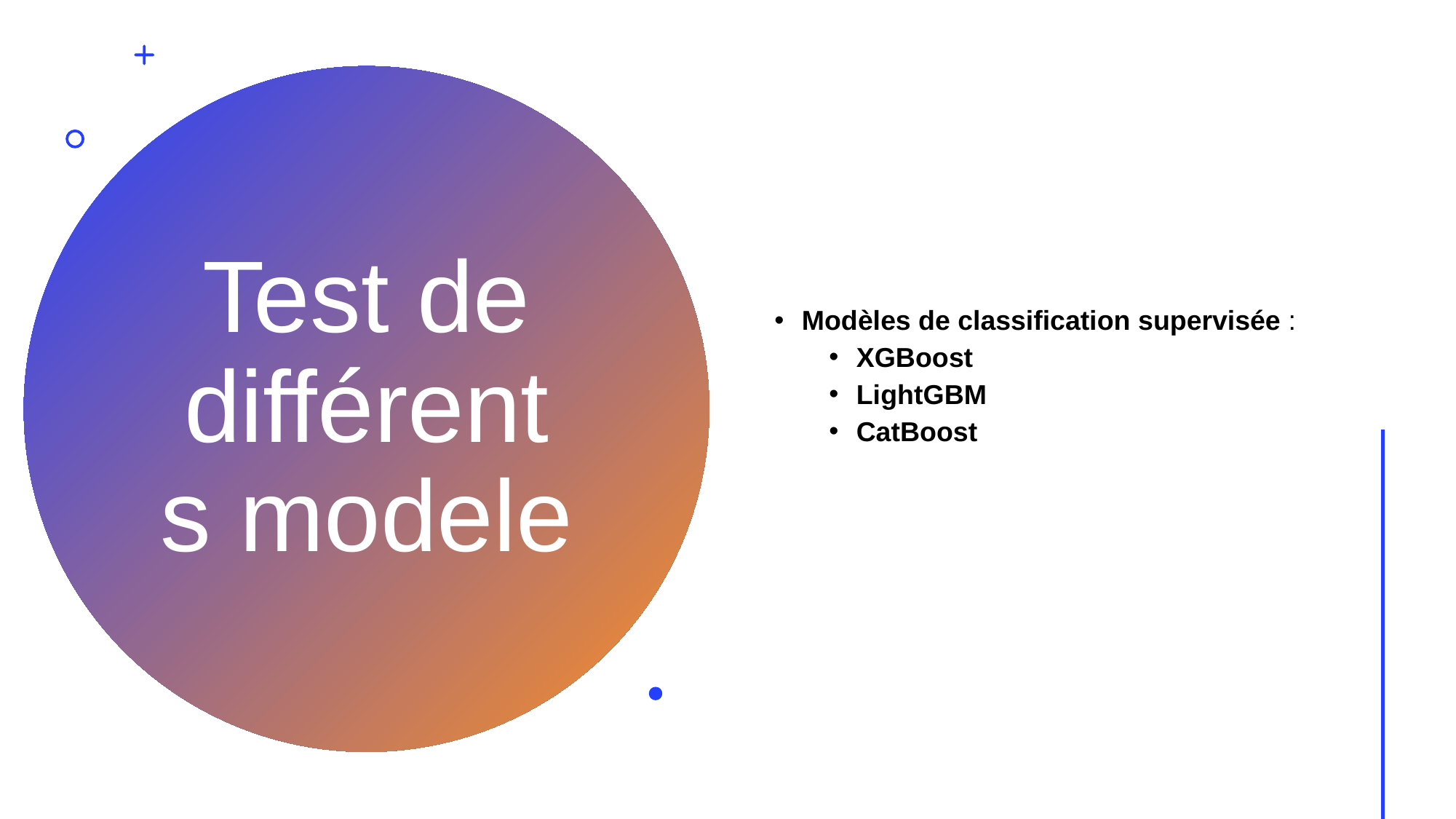

Modèles de classification supervisée :
XGBoost
LightGBM
CatBoost

# Test de différents modele